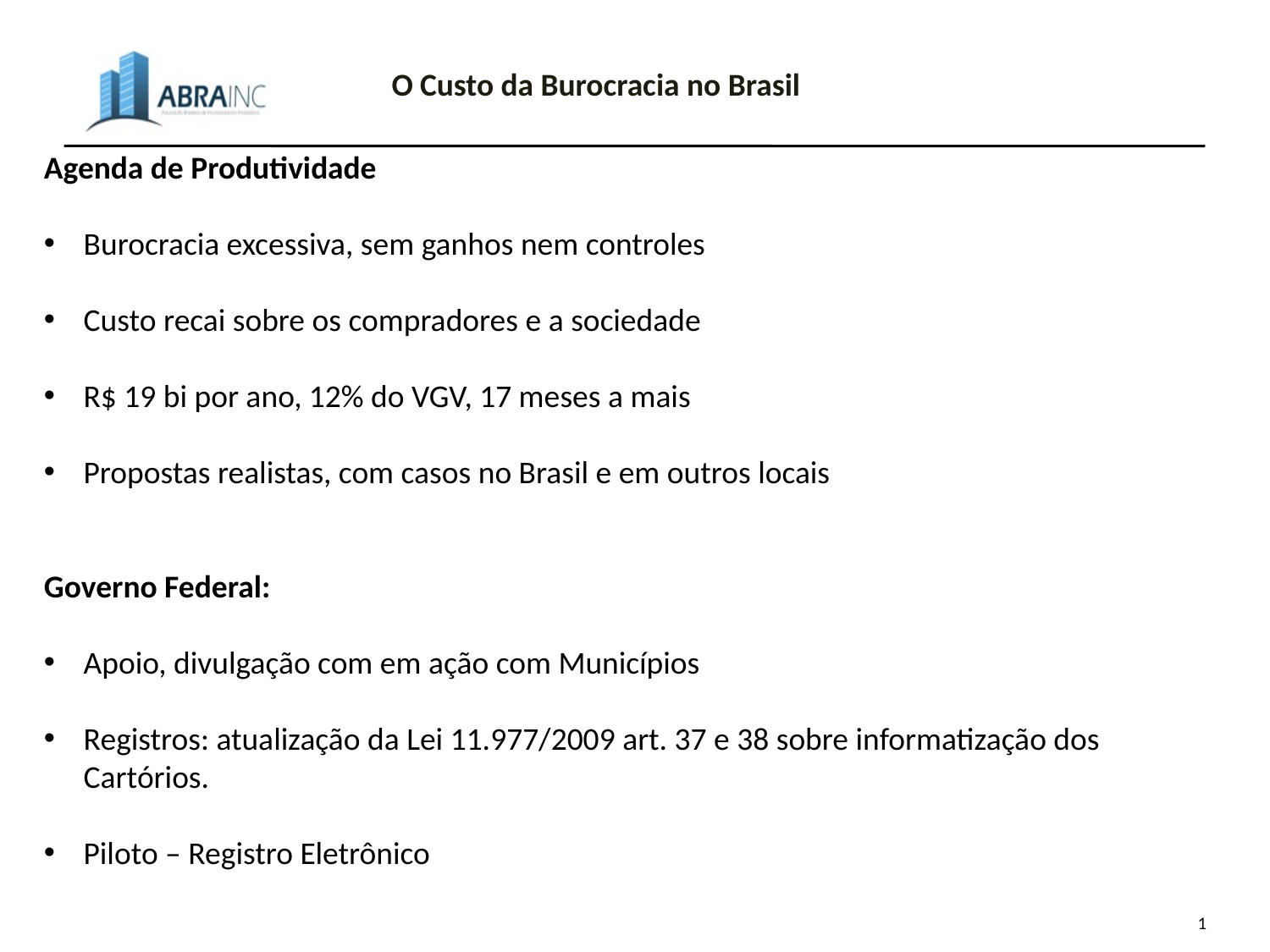

O Custo da Burocracia no Brasil

Agenda de Produtividade

Burocracia excessiva, sem ganhos nem controles

Custo recai sobre os compradores e a sociedade

R$ 19 bi por ano, 12% do VGV, 17 meses a mais

Propostas realistas, com casos no Brasil e em outros locais

Governo Federal:

Apoio, divulgação com em ação com Municípios

Registros: atualização da Lei 11.977/2009 art. 37 e 38 sobre informatização dos Cartórios.

Piloto – Registro Eletrônico

1